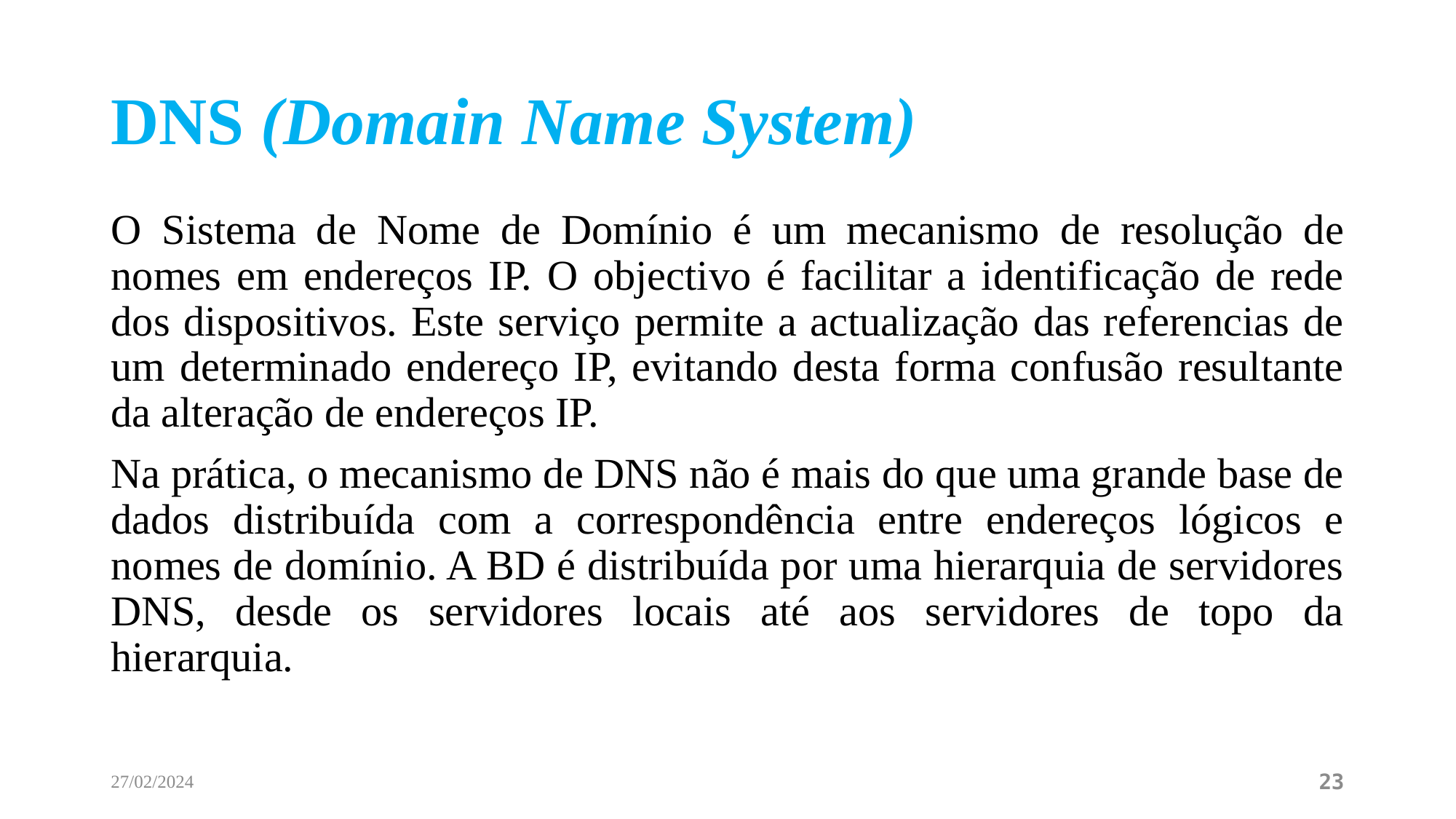

# DNS (Domain Name System)
O Sistema de Nome de Domínio é um mecanismo de resolução de nomes em endereços IP. O objectivo é facilitar a identificação de rede dos dispositivos. Este serviço permite a actualização das referencias de um determinado endereço IP, evitando desta forma confusão resultante da alteração de endereços IP.
Na prática, o mecanismo de DNS não é mais do que uma grande base de dados distribuída com a correspondência entre endereços lógicos e nomes de domínio. A BD é distribuída por uma hierarquia de servidores DNS, desde os servidores locais até aos servidores de topo da hierarquia.
27/02/2024
23